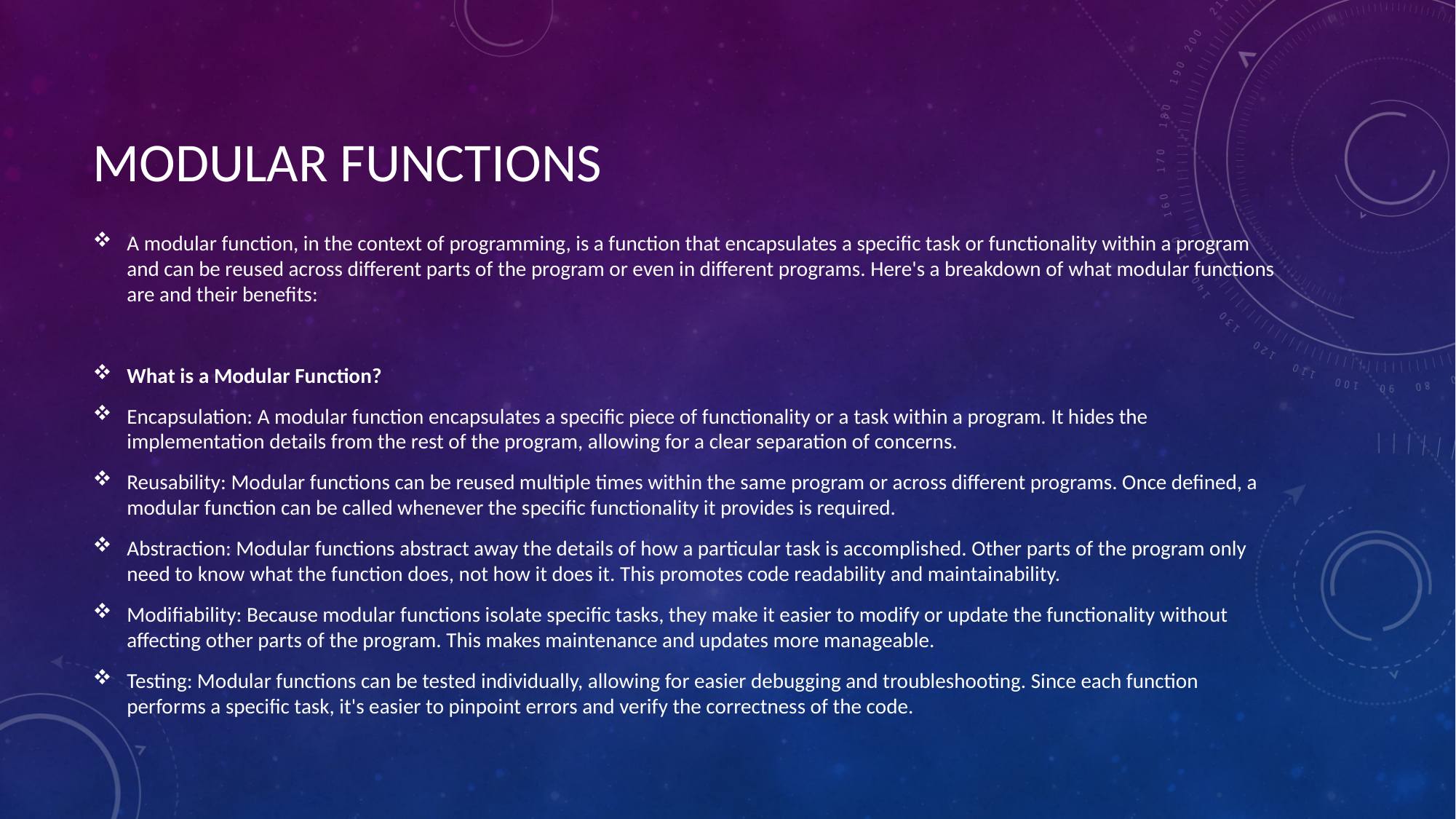

# MODULAR FUNCTIONS
A modular function, in the context of programming, is a function that encapsulates a specific task or functionality within a program and can be reused across different parts of the program or even in different programs. Here's a breakdown of what modular functions are and their benefits:

What is a Modular Function?
Encapsulation: A modular function encapsulates a specific piece of functionality or a task within a program. It hides the implementation details from the rest of the program, allowing for a clear separation of concerns.
Reusability: Modular functions can be reused multiple times within the same program or across different programs. Once defined, a modular function can be called whenever the specific functionality it provides is required.
Abstraction: Modular functions abstract away the details of how a particular task is accomplished. Other parts of the program only need to know what the function does, not how it does it. This promotes code readability and maintainability.
Modifiability: Because modular functions isolate specific tasks, they make it easier to modify or update the functionality without affecting other parts of the program. This makes maintenance and updates more manageable.
Testing: Modular functions can be tested individually, allowing for easier debugging and troubleshooting. Since each function performs a specific task, it's easier to pinpoint errors and verify the correctness of the code.